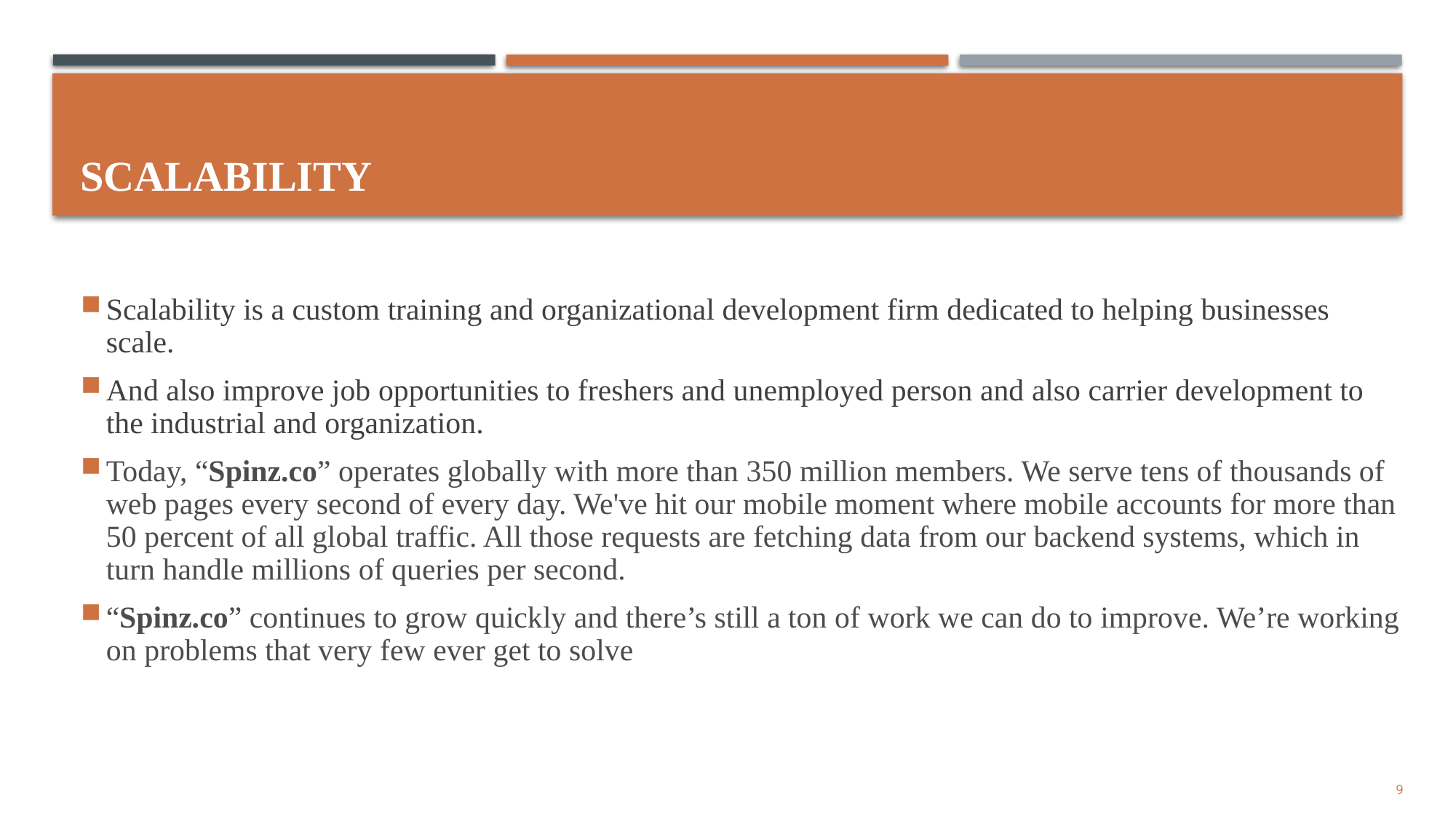

# SCALABILITY
Scalability is a custom training and organizational development firm dedicated to helping businesses scale.
And also improve job opportunities to freshers and unemployed person and also carrier development to the industrial and organization.
Today, “Spinz.co” operates globally with more than 350 million members. We serve tens of thousands of web pages every second of every day. We've hit our mobile moment where mobile accounts for more than 50 percent of all global traffic. All those requests are fetching data from our backend systems, which in turn handle millions of queries per second.
“Spinz.co” continues to grow quickly and there’s still a ton of work we can do to improve. We’re working on problems that very few ever get to solve
9